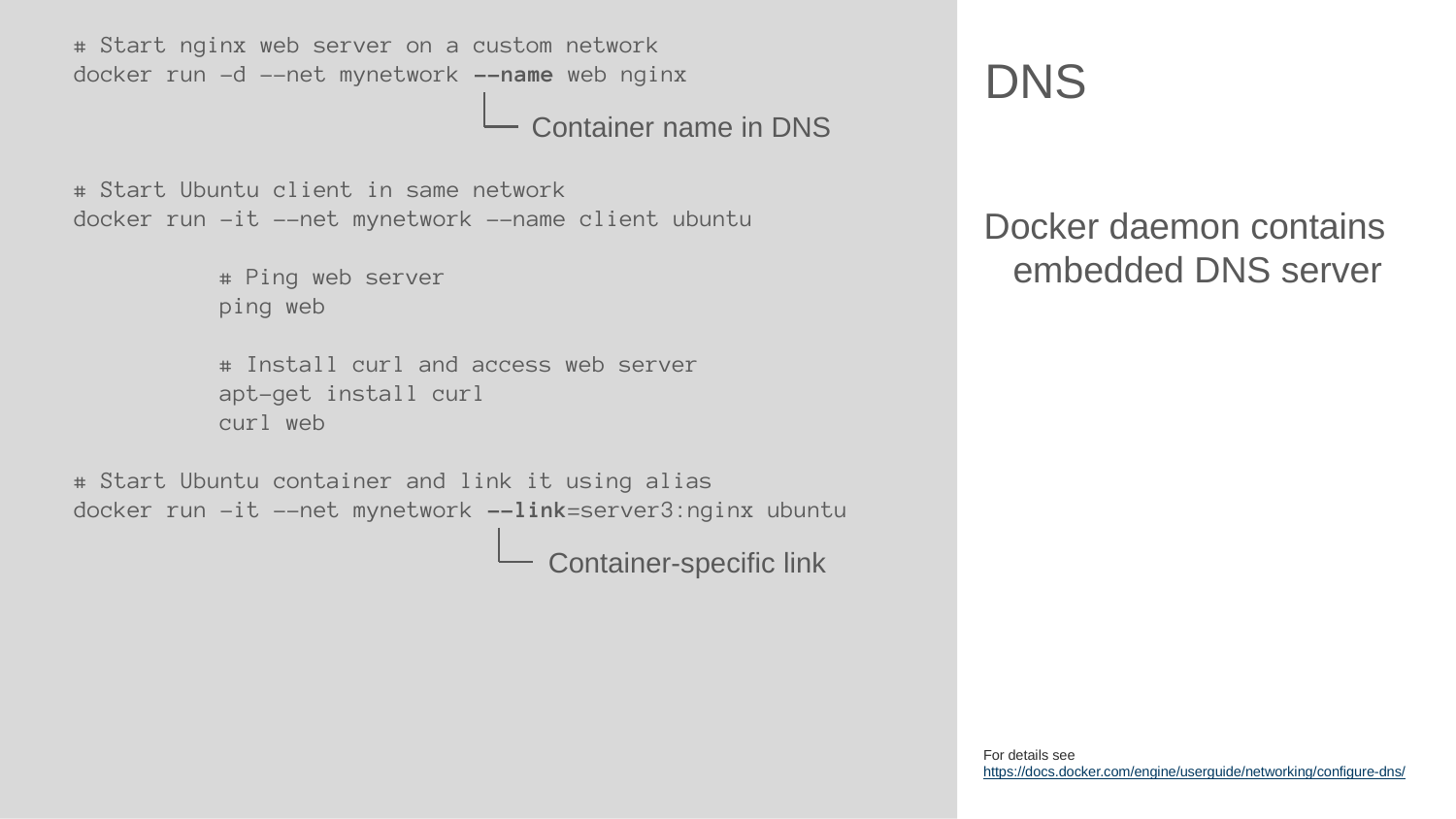

# Start nginx web server on a custom network
docker run -d --net mynetwork --name web nginx

# Start Ubuntu client in same network
docker run -it --net mynetwork --name client ubuntu

	# Ping web server
	ping web

	# Install curl and access web server
	apt-get install curl
	curl web

# Start Ubuntu container and link it using alias
docker run -it --net mynetwork --link=server3:nginx ubuntu
# DNS
Container name in DNS

Docker daemon contains embedded DNS server

Container-specific link
For details see https://docs.docker.com/engine/userguide/networking/configure-dns/